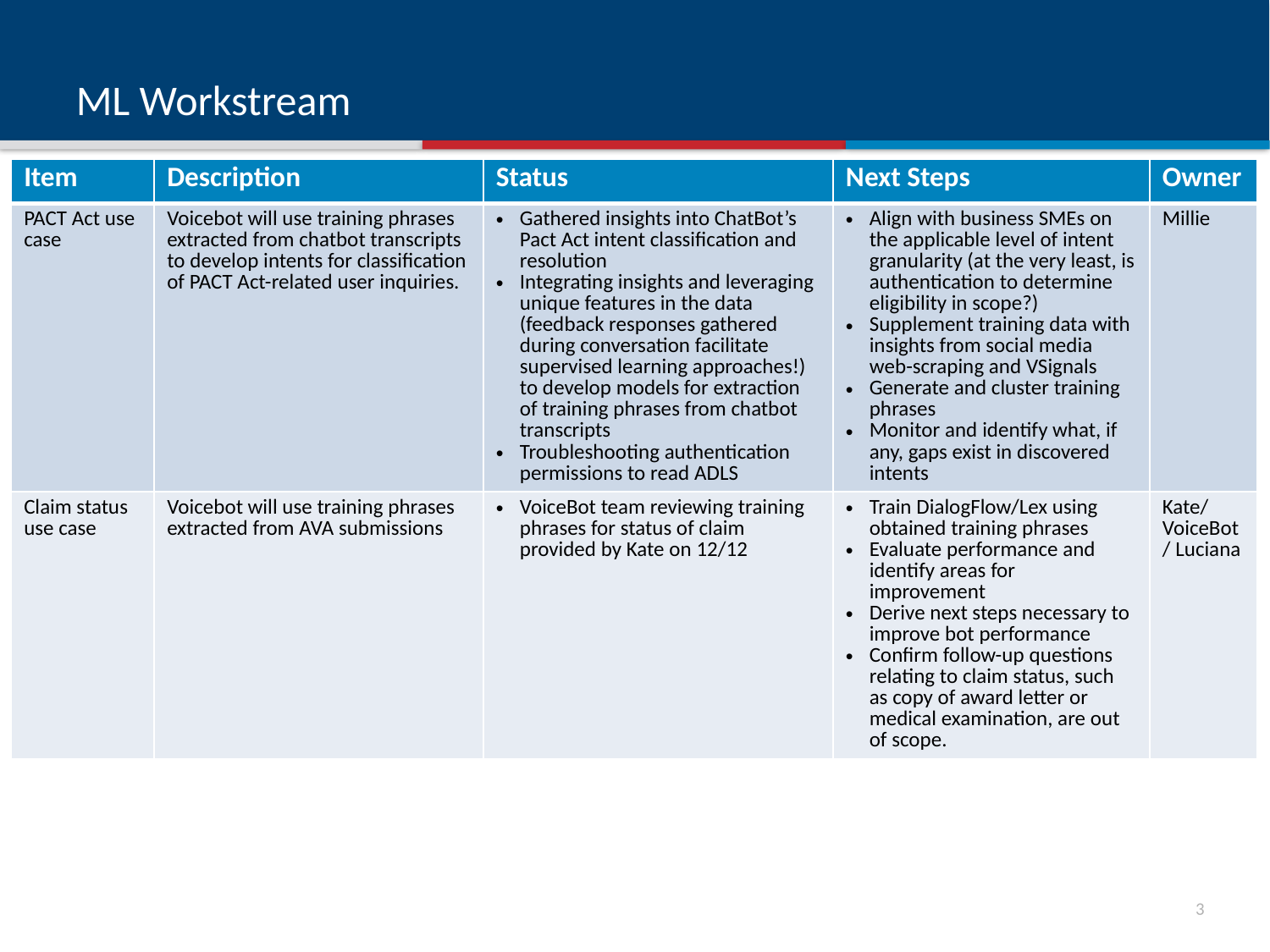

# ML Workstream
| Item | Description | Status | Next Steps | Owner |
| --- | --- | --- | --- | --- |
| PACT Act use case | Voicebot will use training phrases extracted from chatbot transcripts to develop intents for classification of PACT Act-related user inquiries. | Gathered insights into ChatBot’s Pact Act intent classification and resolution Integrating insights and leveraging unique features in the data (feedback responses gathered during conversation facilitate supervised learning approaches!) to develop models for extraction of training phrases from chatbot transcripts Troubleshooting authentication permissions to read ADLS | Align with business SMEs on the applicable level of intent granularity (at the very least, is authentication to determine eligibility in scope?) Supplement training data with insights from social media web-scraping and VSignals Generate and cluster training phrases Monitor and identify what, if any, gaps exist in discovered intents | Millie |
| Claim status use case | Voicebot will use training phrases extracted from AVA submissions | VoiceBot team reviewing training phrases for status of claim provided by Kate on 12/12 | Train DialogFlow/Lex using obtained training phrases Evaluate performance and identify areas for improvement Derive next steps necessary to improve bot performance Confirm follow-up questions relating to claim status, such as copy of award letter or medical examination, are out of scope. | Kate/ VoiceBot/ Luciana |
3